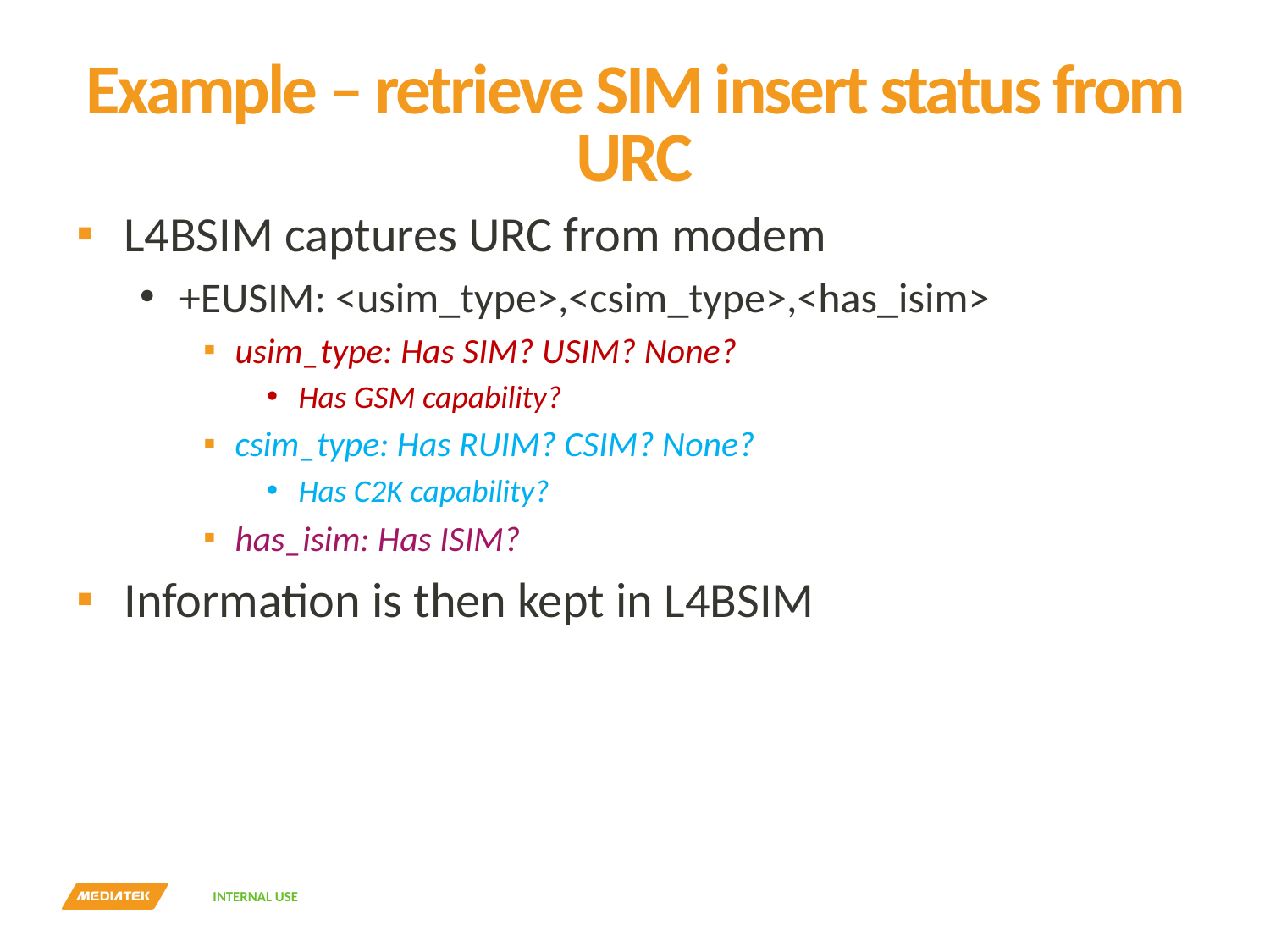

# Example – retrieve SIM insert status from URC
L4BSIM captures URC from modem
+EUSIM: <usim_type>,<csim_type>,<has_isim>
usim_type: Has SIM? USIM? None?
Has GSM capability?
csim_type: Has RUIM? CSIM? None?
Has C2K capability?
has_isim: Has ISIM?
Information is then kept in L4BSIM